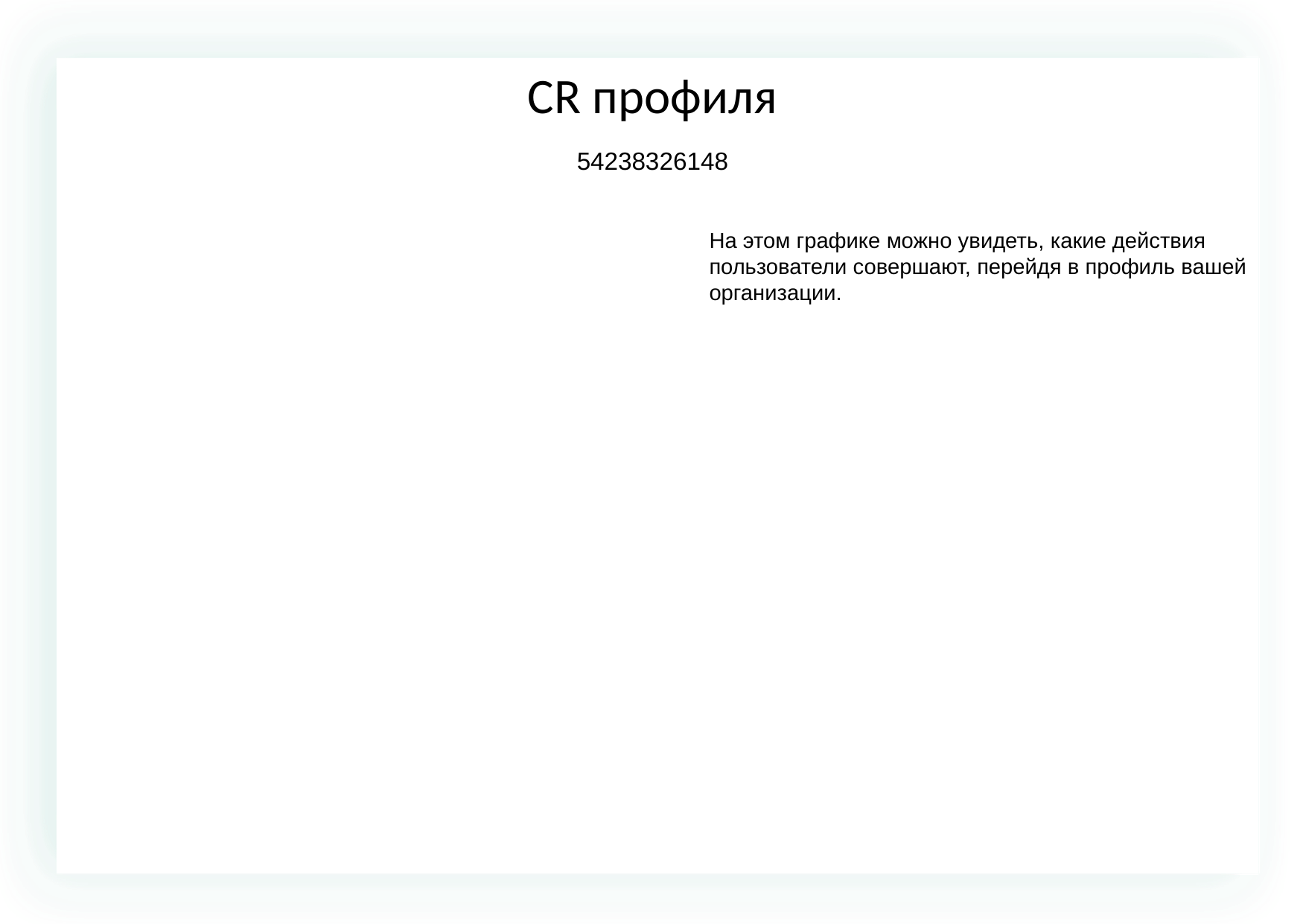

CR профиля
54238326148
На этом графике можно увидеть, какие действия пользователи совершают, перейдя в профиль вашей организации.